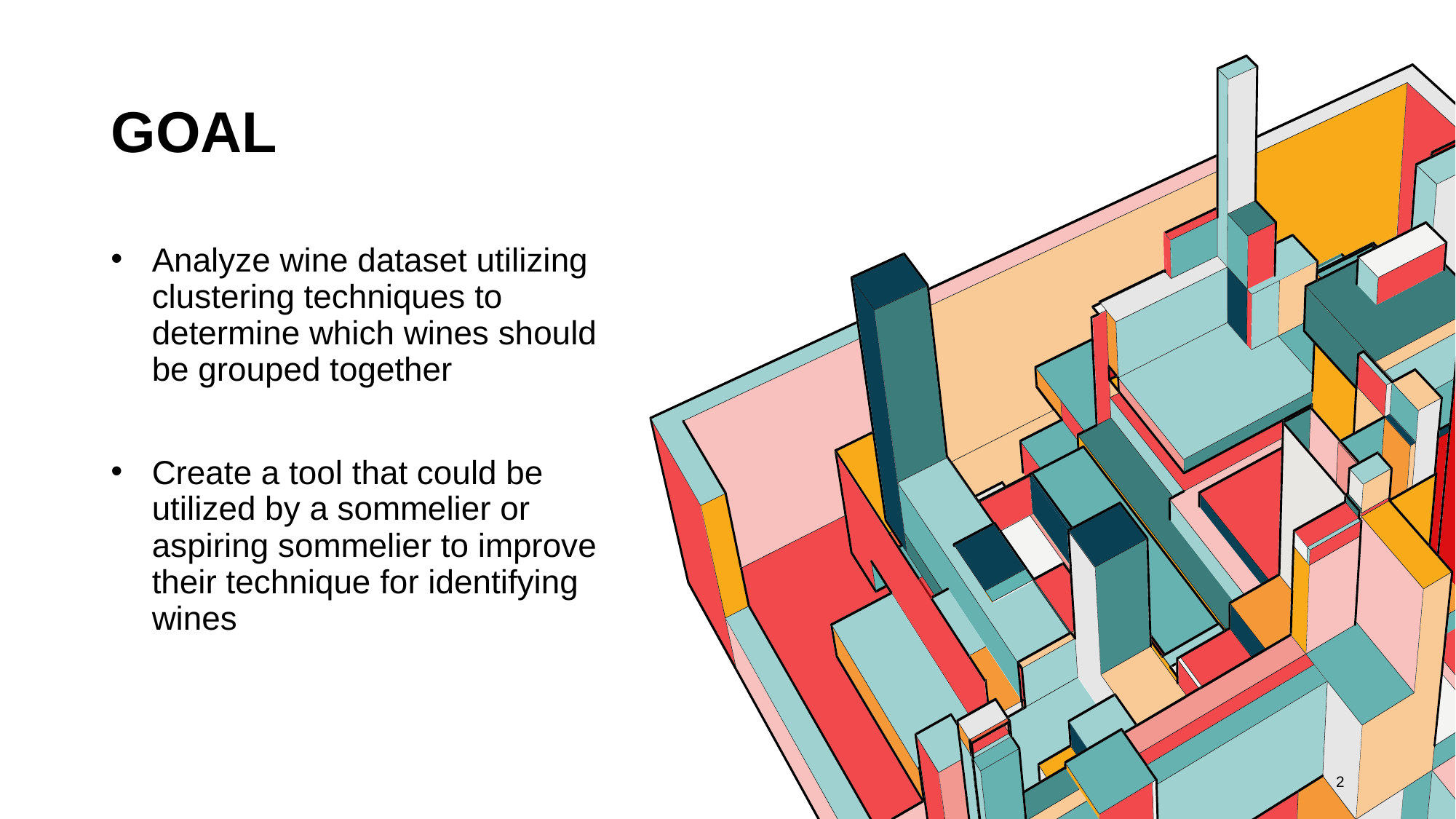

# Goal
Analyze wine dataset utilizing clustering techniques to determine which wines should be grouped together

Create a tool that could be utilized by a sommelier or aspiring sommelier to improve their technique for identifying wines
2